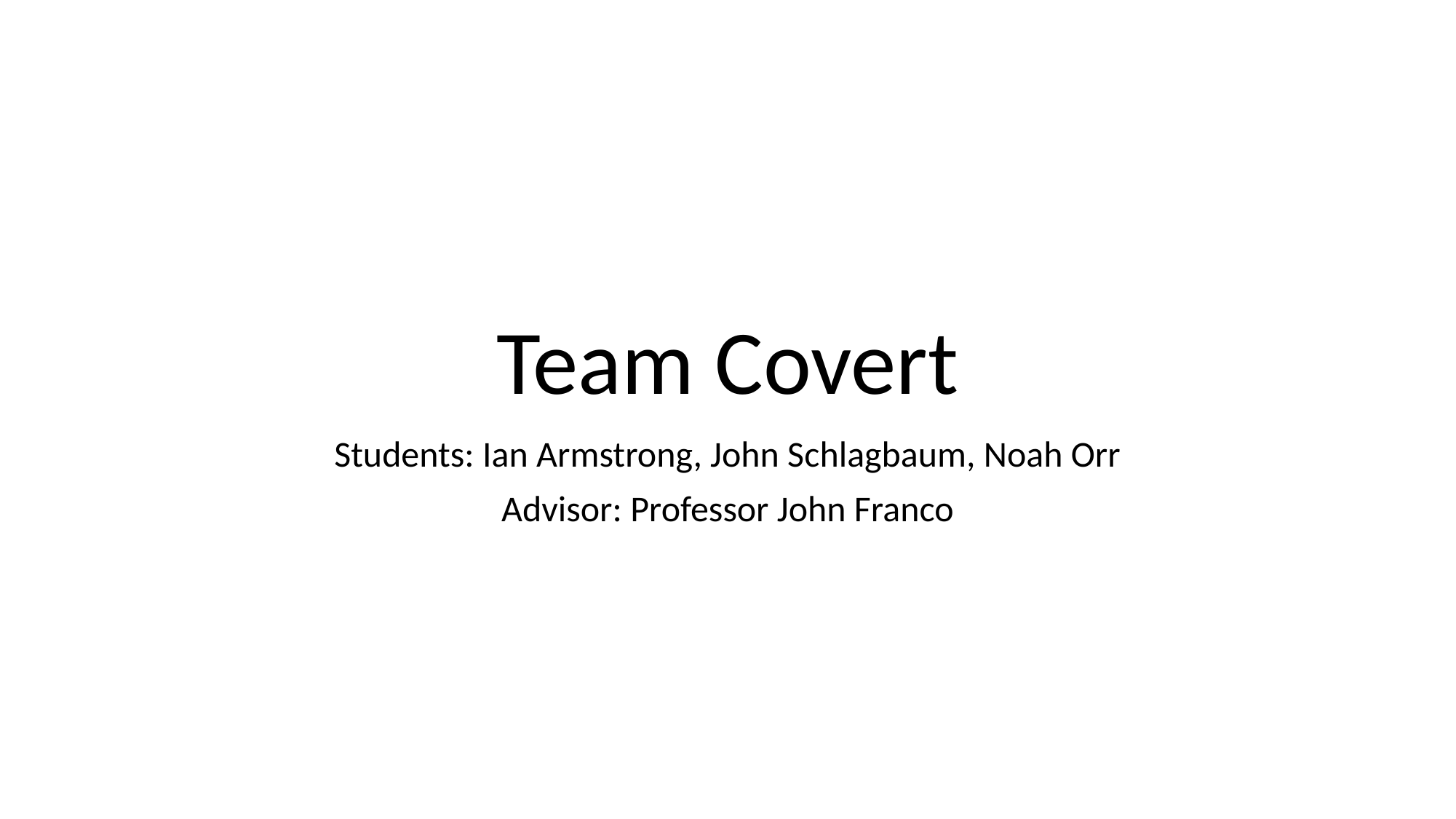

# Team Covert
Students: Ian Armstrong, John Schlagbaum, Noah Orr
Advisor: Professor John Franco